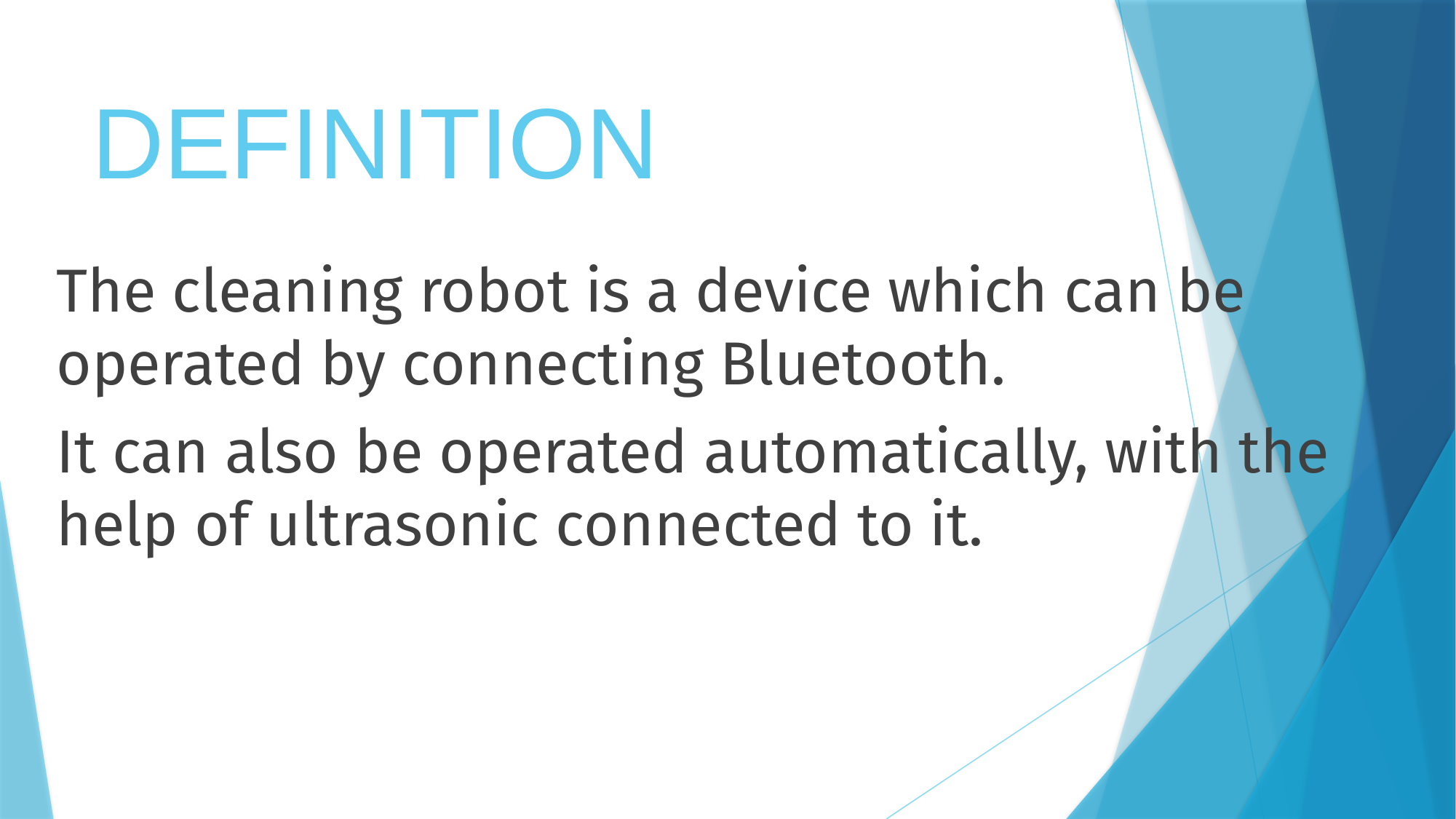

# DEFINITION
The cleaning robot is a device which can be operated by connecting Bluetooth.
It can also be operated automatically, with the help of ultrasonic connected to it.